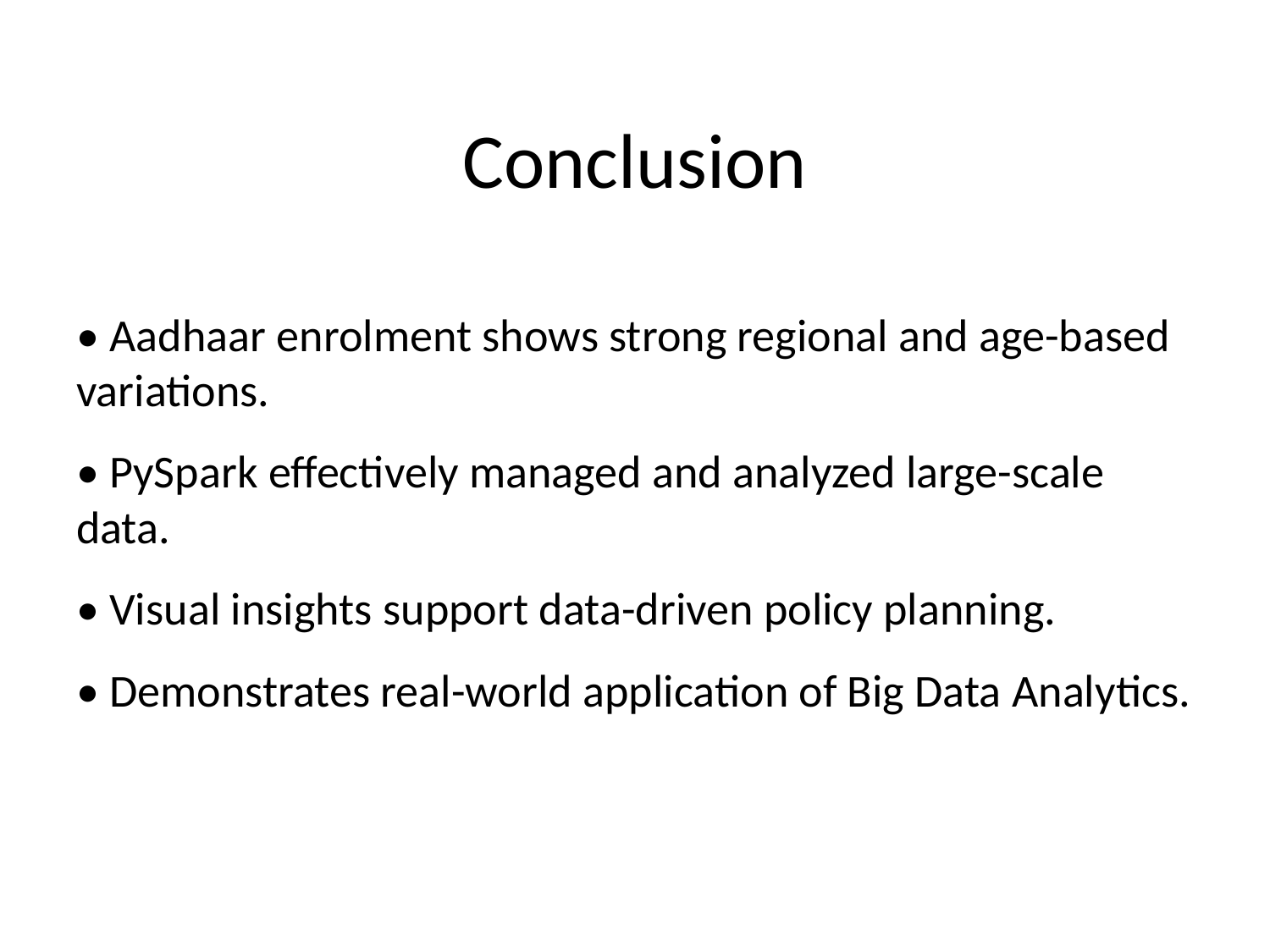

# Conclusion

• Aadhaar enrolment shows strong regional and age-based variations.
• PySpark effectively managed and analyzed large-scale data.
• Visual insights support data-driven policy planning.
• Demonstrates real-world application of Big Data Analytics.